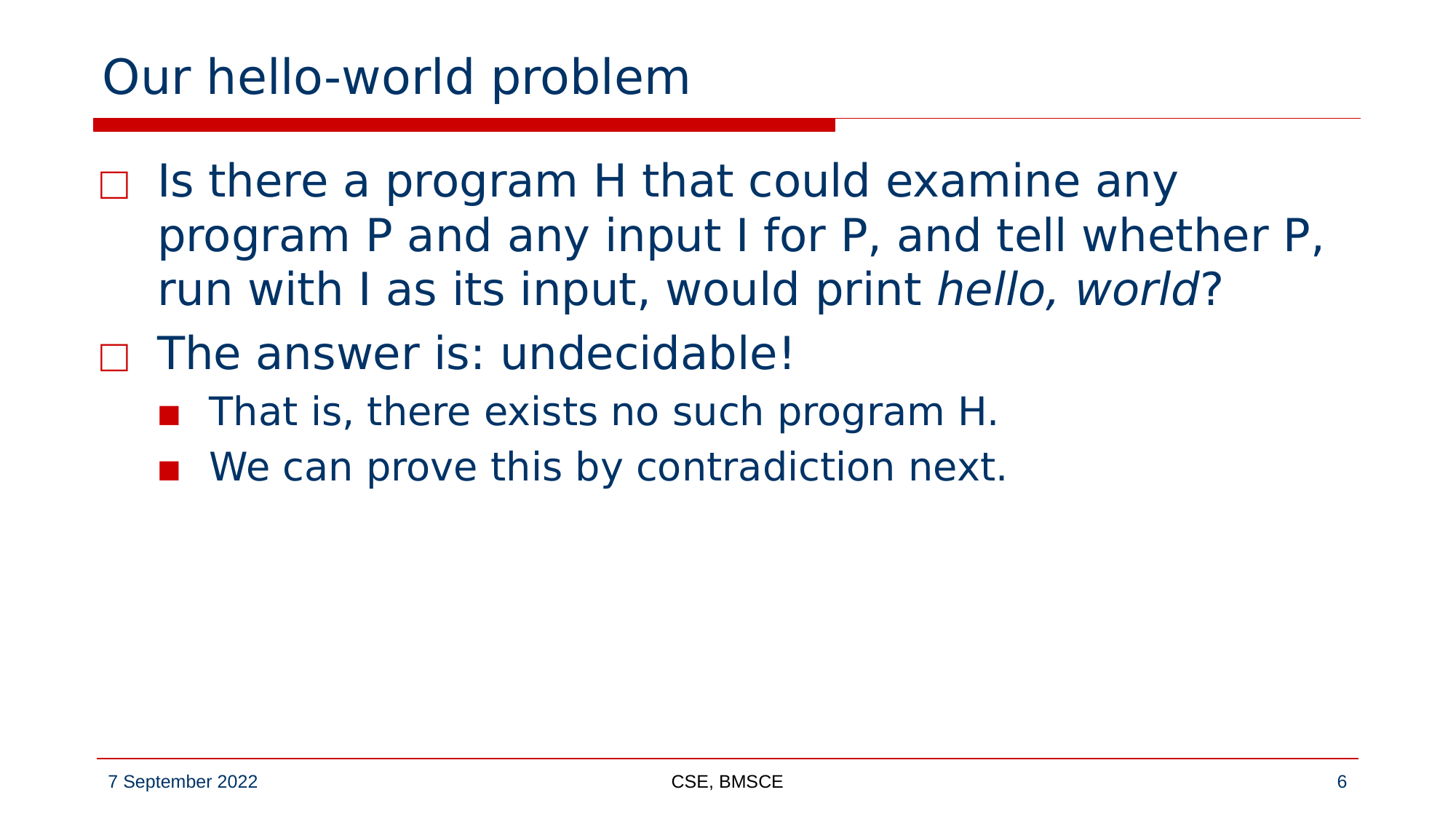

# Our hello-world problem
Is there a program H that could examine any program P and any input I for P, and tell whether P, run with I as its input, would print hello, world?
The answer is: undecidable!
That is, there exists no such program H.
We can prove this by contradiction next.
CSE, BMSCE
6
7 September 2022